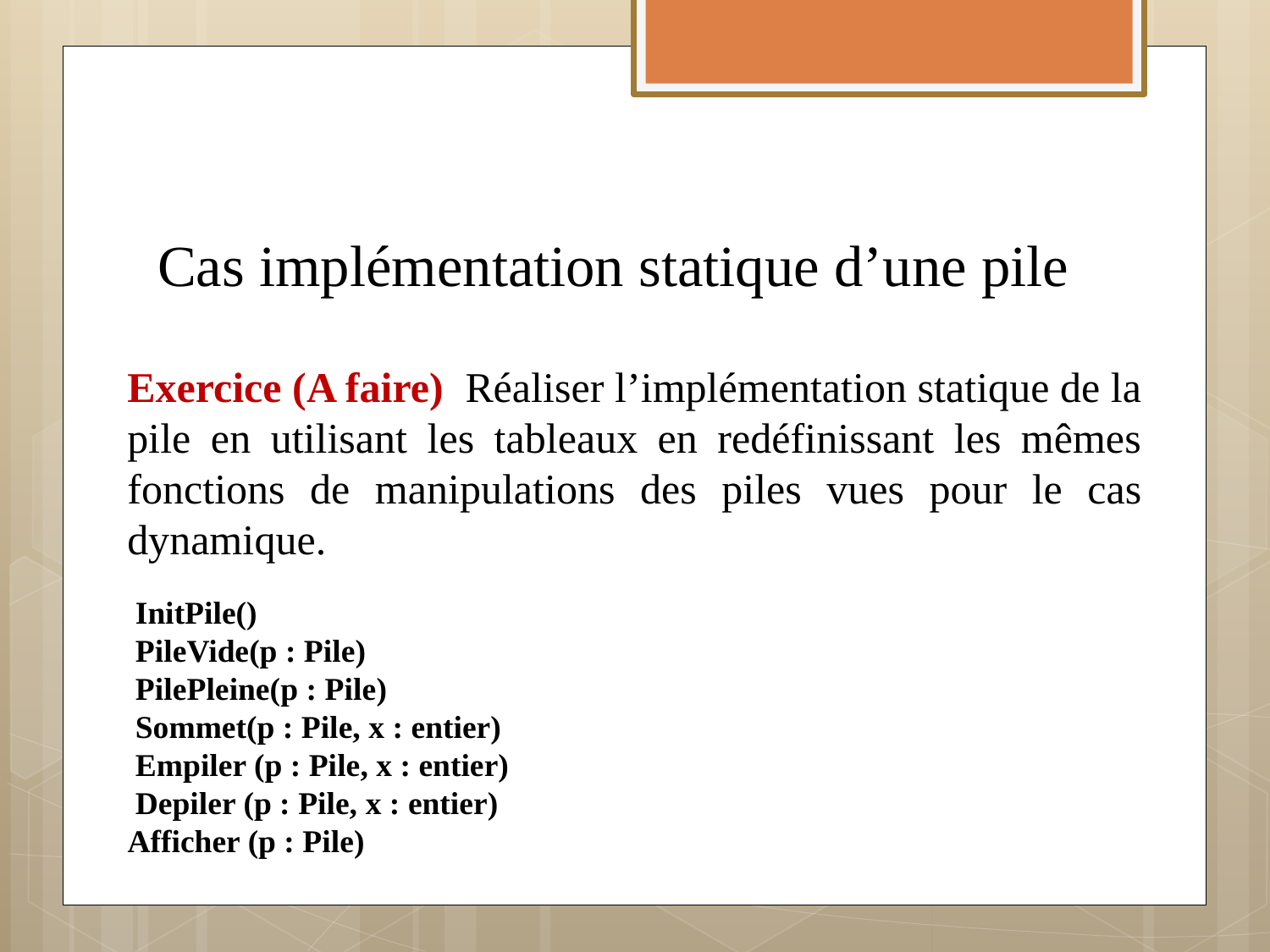

# Cas implémentation statique d’une pile
Exercice (A faire)  Réaliser l’implémentation statique de la pile en utilisant les tableaux en redéfinissant les mêmes fonctions de manipulations des piles vues pour le cas dynamique.
 InitPile()
 PileVide(p : Pile)
 PilePleine(p : Pile)
 Sommet(p : Pile, x : entier)
 Empiler (p : Pile, x : entier)
 Depiler (p : Pile, x : entier)
Afficher (p : Pile)